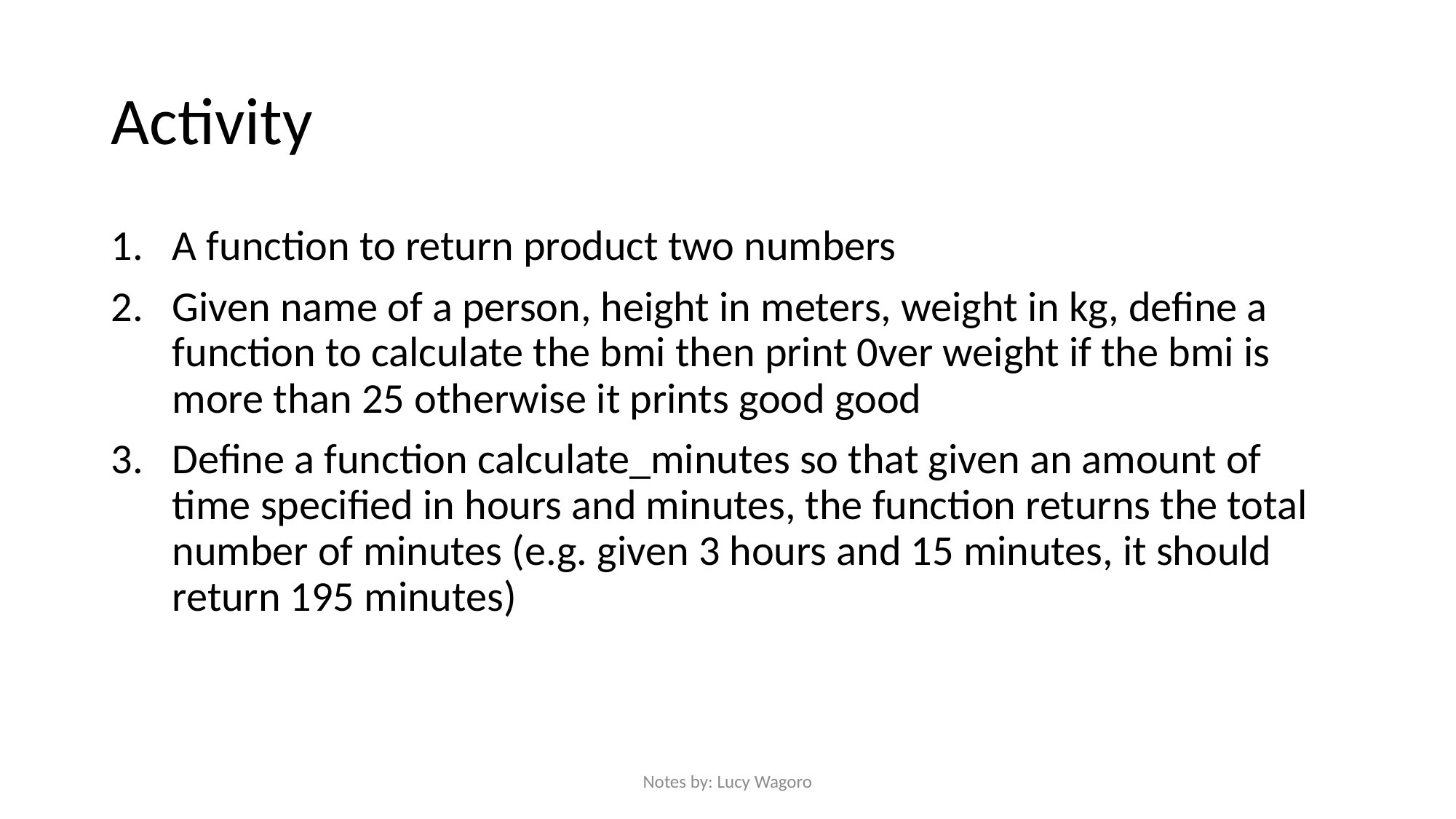

# Activity
A function to return product two numbers
Given name of a person, height in meters, weight in kg, define a   function to calculate the bmi then print 0ver weight if the bmi is more than 25 otherwise it prints good good
Define a function calculate_minutes so that given an amount of time specified in hours and minutes, the function returns the total number of minutes (e.g. given 3 hours and 15 minutes, it should return 195 minutes)
Notes by: Lucy Wagoro